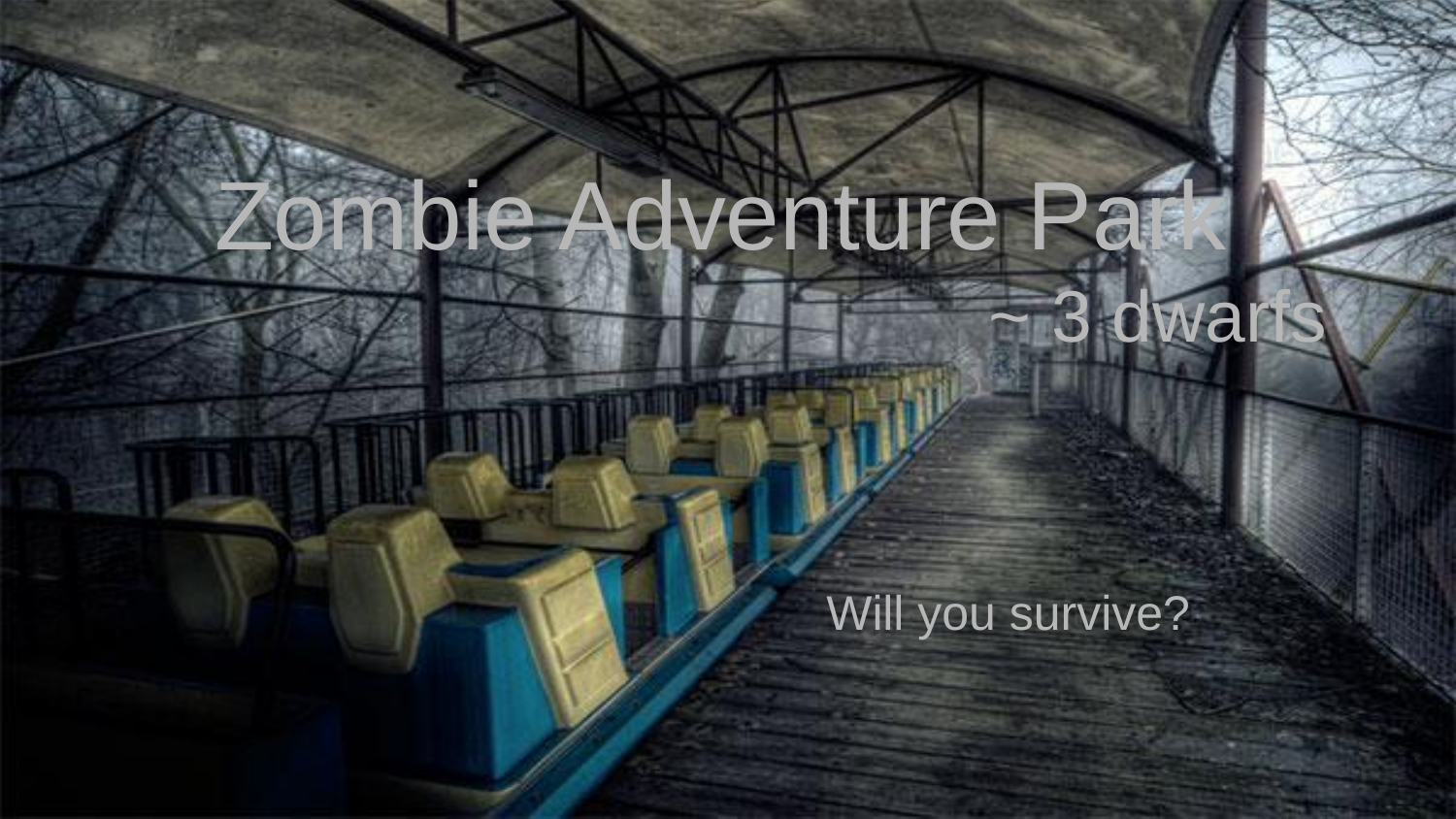

Zombie Adventure Park
~ 3 dwarfs
# Will you survive?